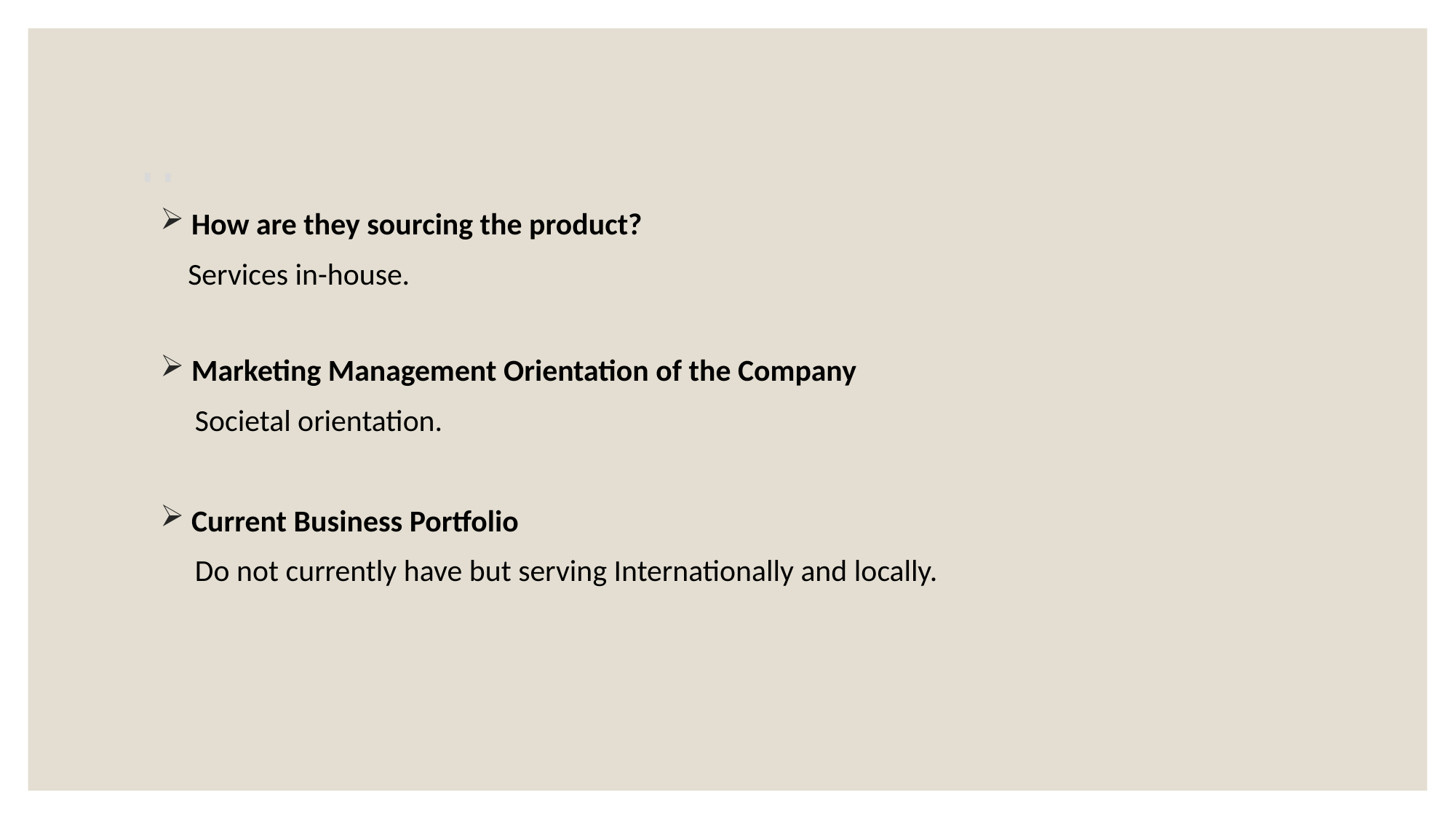

# ..
 How are they sourcing the product?
    Services in-house.

 Marketing Management Orientation of the Company
     Societal orientation.

 Current Business Portfolio
     Do not currently have but serving Internationally and locally.